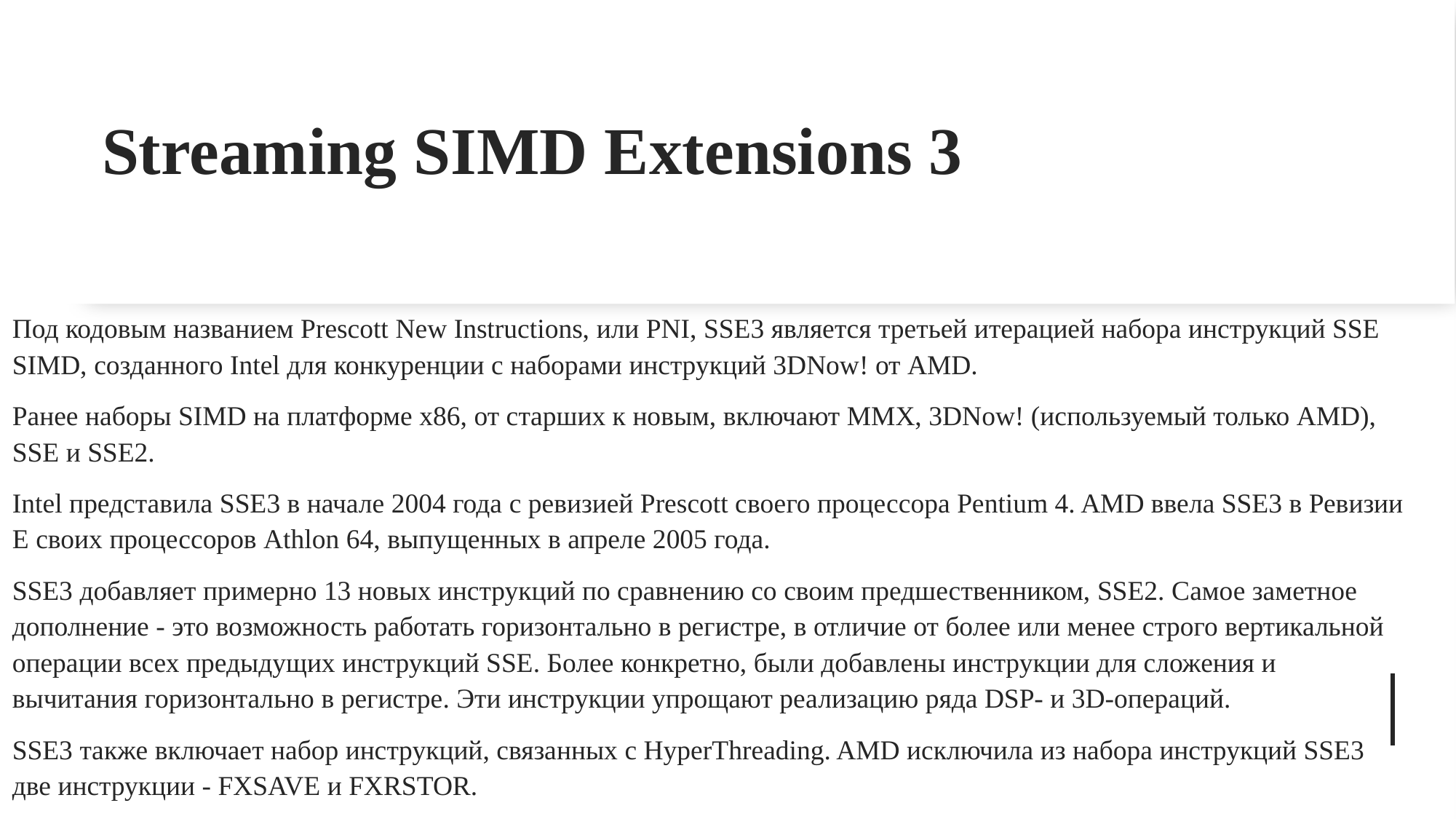

# Streaming SIMD Extensions 3

Под кодовым названием Prescott New Instructions, или PNI, SSE3 является третьей итерацией набора инструкций SSE SIMD, созданного Intel для конкуренции с наборами инструкций 3DNow! от AMD.
Ранее наборы SIMD на платформе x86, от старших к новым, включают MMX, 3DNow! (используемый только AMD), SSE и SSE2.
Intel представила SSE3 в начале 2004 года с ревизией Prescott своего процессора Pentium 4. AMD ввела SSE3 в Ревизии E своих процессоров Athlon 64, выпущенных в апреле 2005 года.
SSE3 добавляет примерно 13 новых инструкций по сравнению со своим предшественником, SSE2. Самое заметное дополнение - это возможность работать горизонтально в регистре, в отличие от более или менее строго вертикальной операции всех предыдущих инструкций SSE. Более конкретно, были добавлены инструкции для сложения и вычитания горизонтально в регистре. Эти инструкции упрощают реализацию ряда DSP- и 3D-операций.
SSE3 также включает набор инструкций, связанных с HyperThreading. AMD исключила из набора инструкций SSE3 две инструкции - FXSAVE и FXRSTOR.